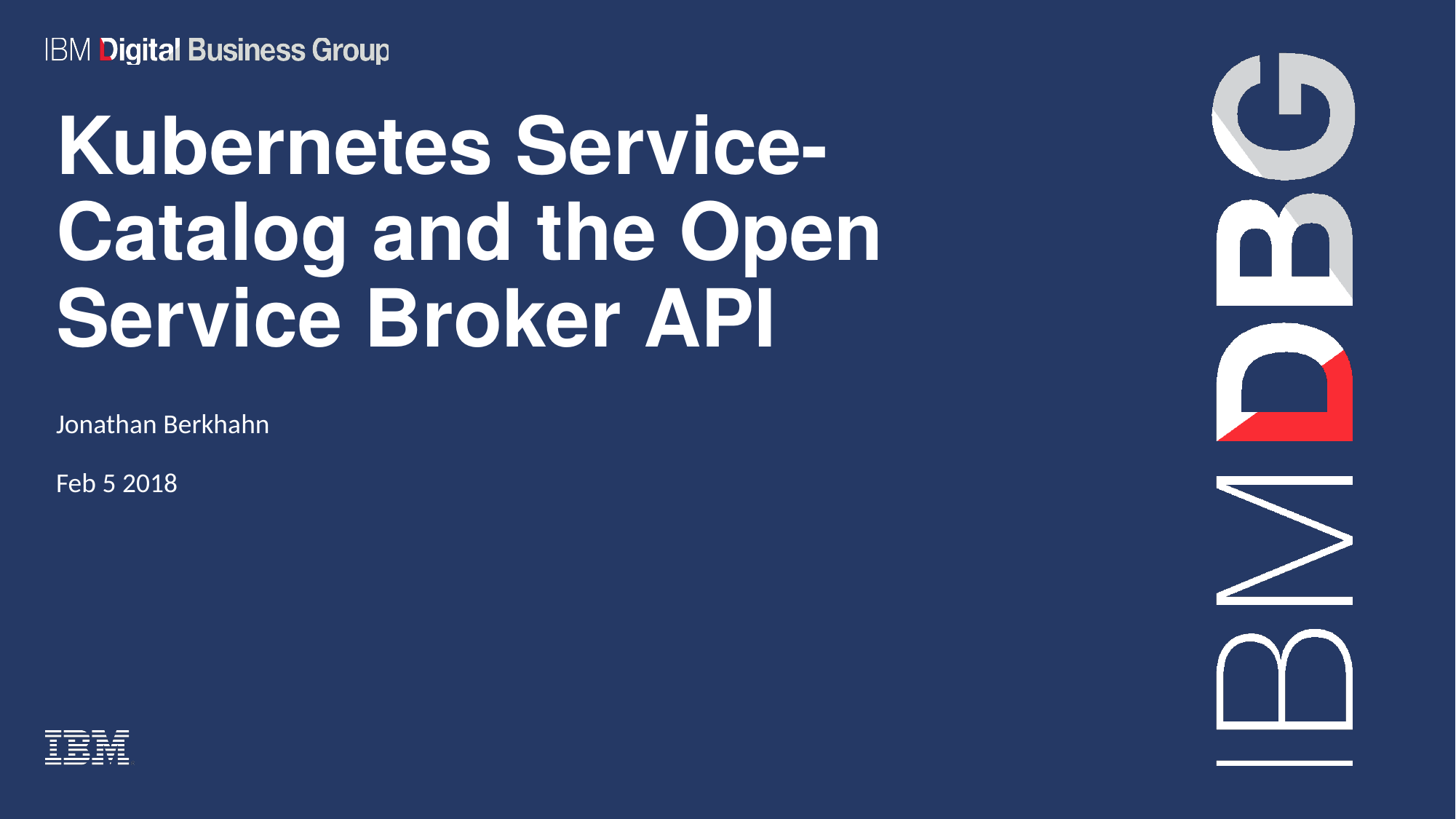

# Kubernetes Service-Catalog and the Open Service Broker API
Jonathan Berkhahn

Feb 5 2018